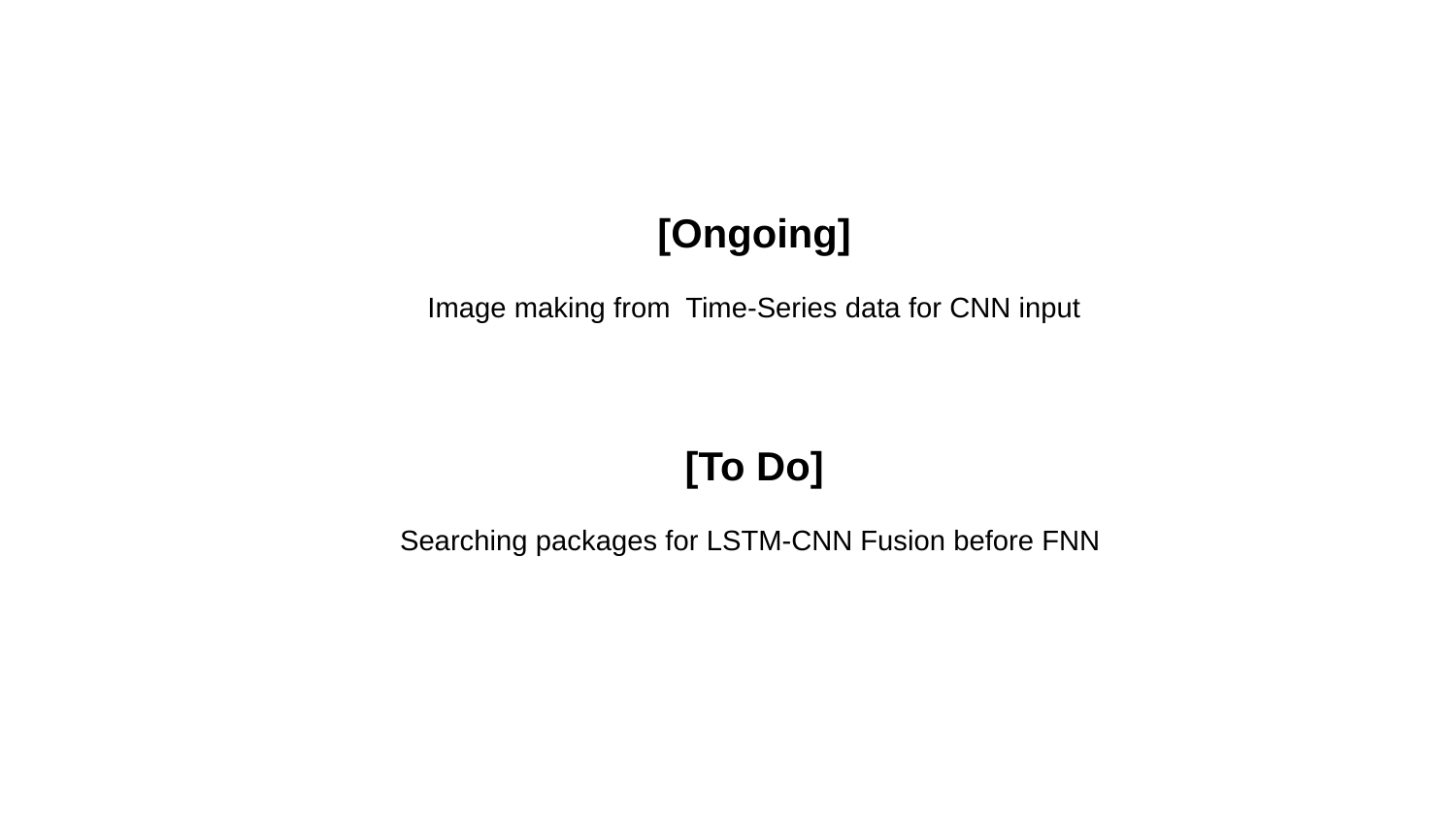

[Ongoing]

Image making from  Time-Series data for CNN input

[To Do]

Searching packages for LSTM-CNN Fusion before FNN